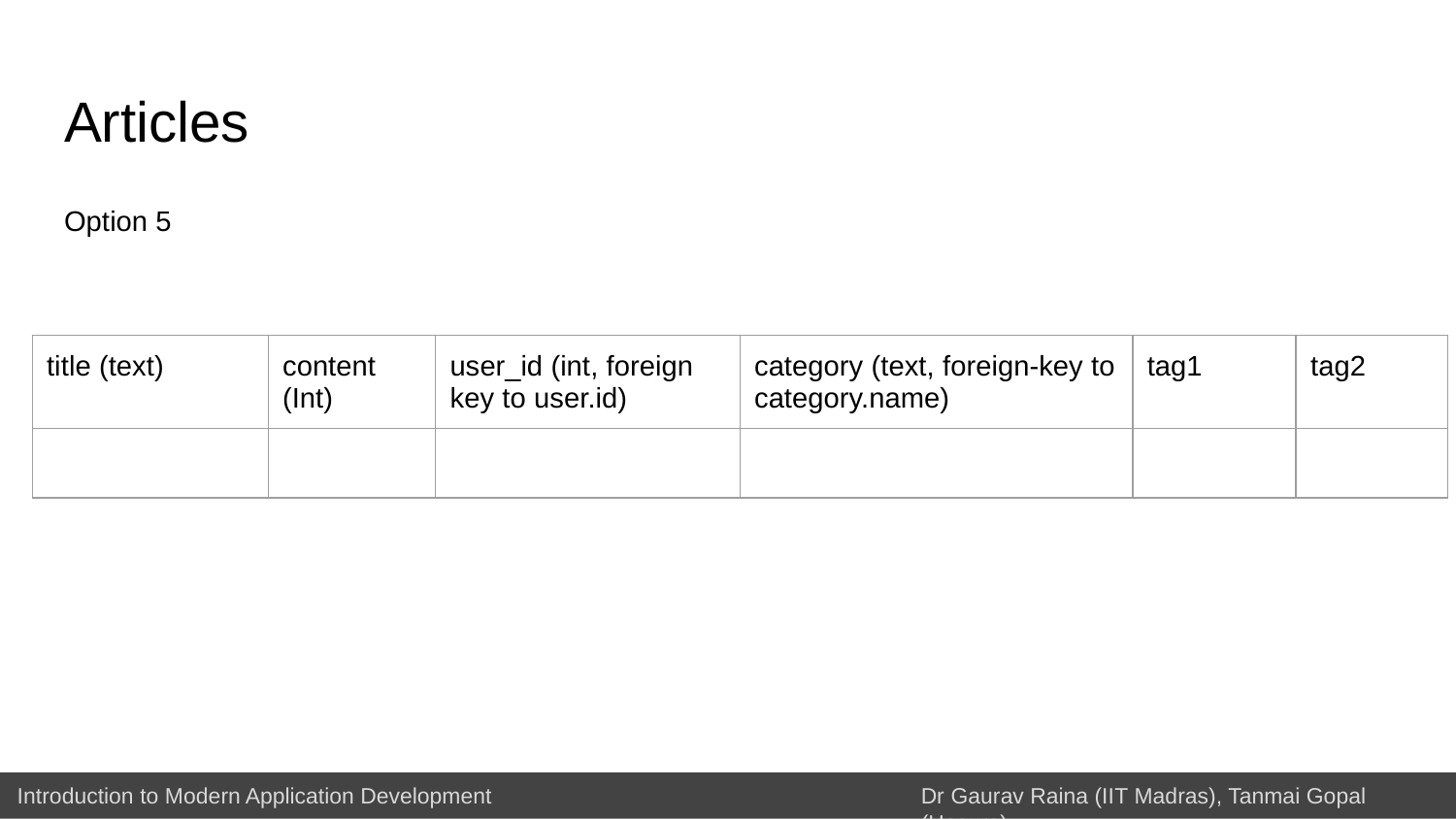

# Articles
Option 5
| title (text) | content (Int) | user\_id (int, foreign key to user.id) | category (text, foreign-key to category.name) | tag1 | tag2 |
| --- | --- | --- | --- | --- | --- |
|  |  |  |  |  |  |